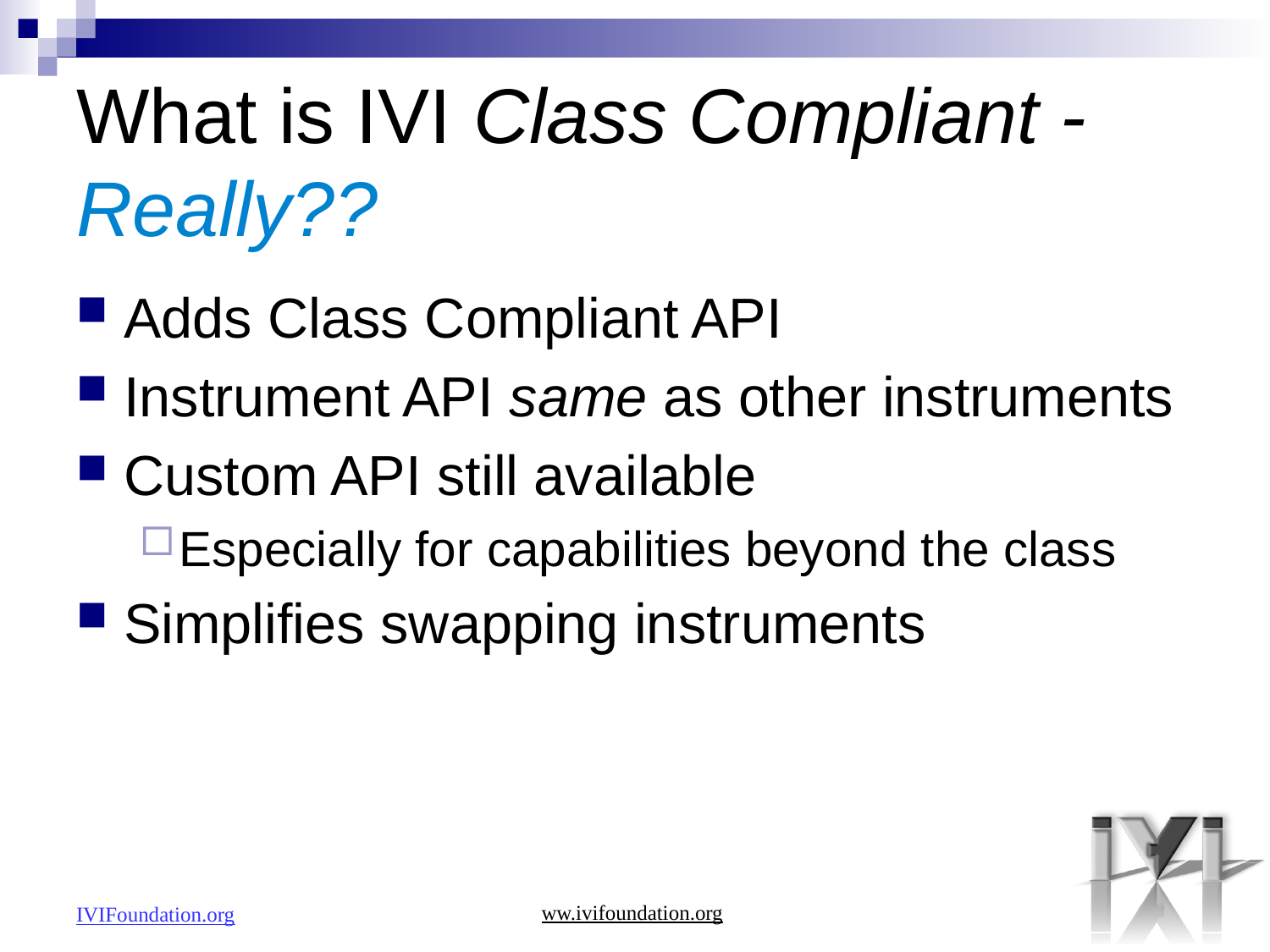

# What is IVI Class Compliant - Really??
Adds Class Compliant API
Instrument API same as other instruments
Custom API still available
Especially for capabilities beyond the class
Simplifies swapping instruments
IVIFoundation.org
ww.ivifoundation.org